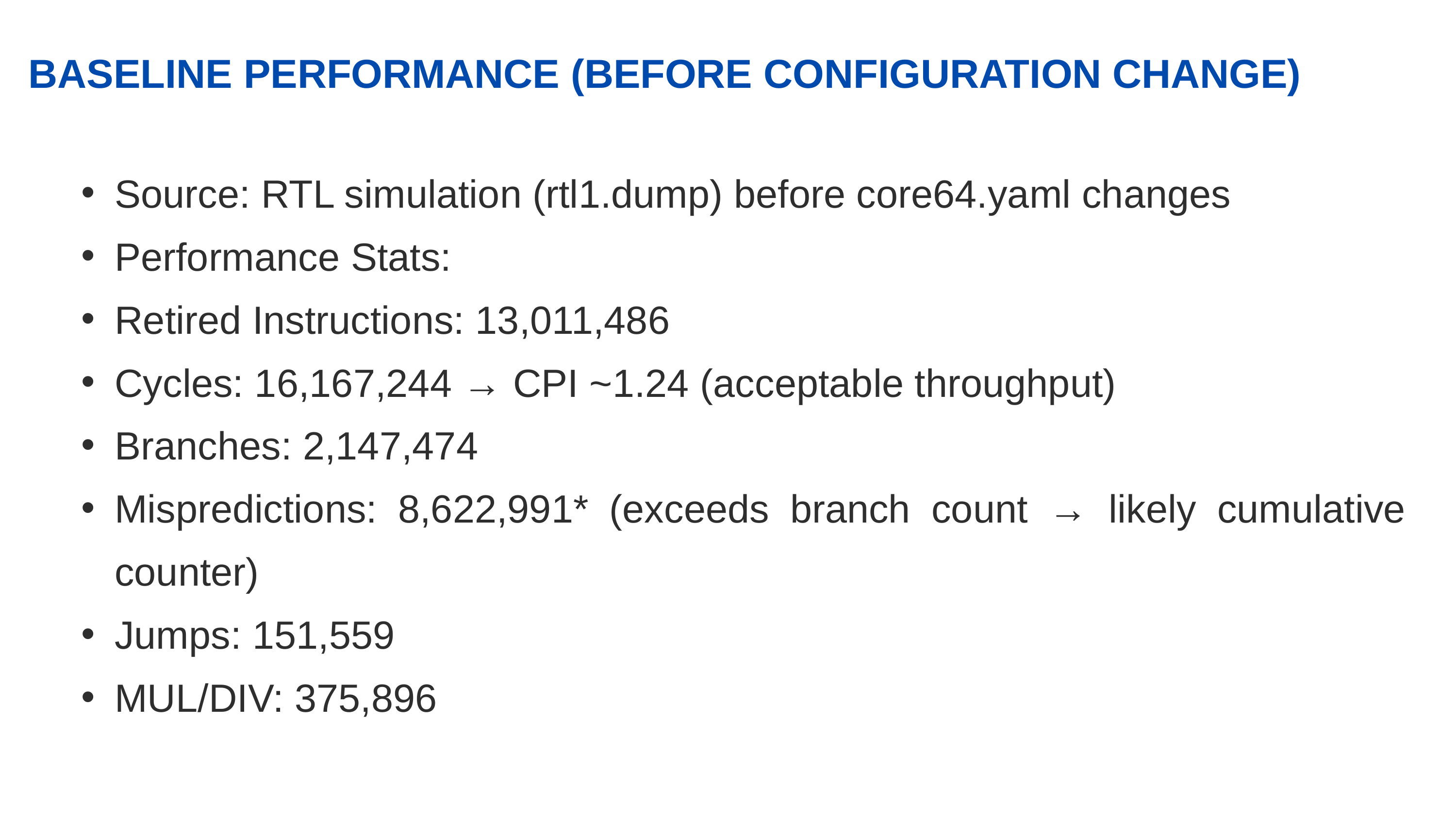

BASELINE PERFORMANCE (BEFORE CONFIGURATION CHANGE)
Source: RTL simulation (rtl1.dump) before core64.yaml changes
Performance Stats:
Retired Instructions: 13,011,486
Cycles: 16,167,244 → CPI ~1.24 (acceptable throughput)
Branches: 2,147,474
Mispredictions: 8,622,991* (exceeds branch count → likely cumulative counter)
Jumps: 151,559
MUL/DIV: 375,896